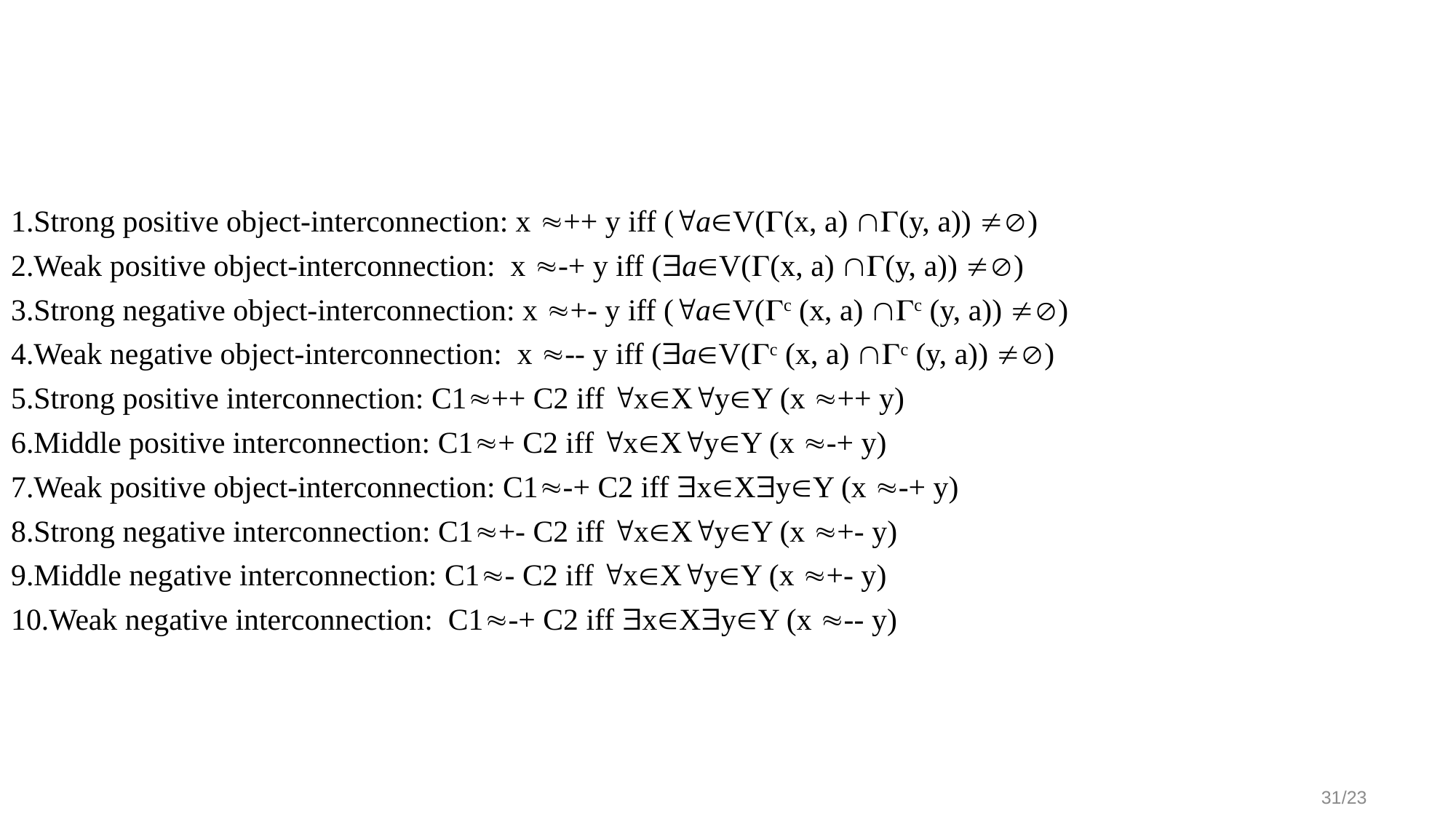

1.Strong positive object-interconnection: x ≈++ y iff (∀a∈V(Γ(x, a) ∩Γ(y, a)) ≠∅)
2.Weak positive object-interconnection:  x ≈-+ y iff (∃a∈V(Γ(x, a) ∩Γ(y, a)) ≠∅)
3.Strong negative object-interconnection: x ≈+- y iff (∀a∈V(Γc (x, a) ∩Γc (y, a)) ≠∅)
4.Weak negative object-interconnection:  x ≈-- y iff (∃a∈V(Γc (x, a) ∩Γc (y, a)) ≠∅)
5.Strong positive interconnection: C1≈++ C2 iff ∀x∈X∀y∈Y (x ≈++ y)
6.Middle positive interconnection: C1≈+ C2 iff ∀x∈X∀y∈Y (x ≈-+ y)
7.Weak positive object-interconnection: C1≈-+ C2 iff ∃x∈X∃y∈Y (x ≈-+ y)
8.Strong negative interconnection: C1≈+- C2 iff ∀x∈X∀y∈Y (x ≈+- y)
9.Middle negative interconnection: C1≈- C2 iff ∀x∈X∀y∈Y (x ≈+- y)
10.Weak negative interconnection:  C1≈-+ C2 iff ∃x∈X∃y∈Y (x ≈-- y)
31/23